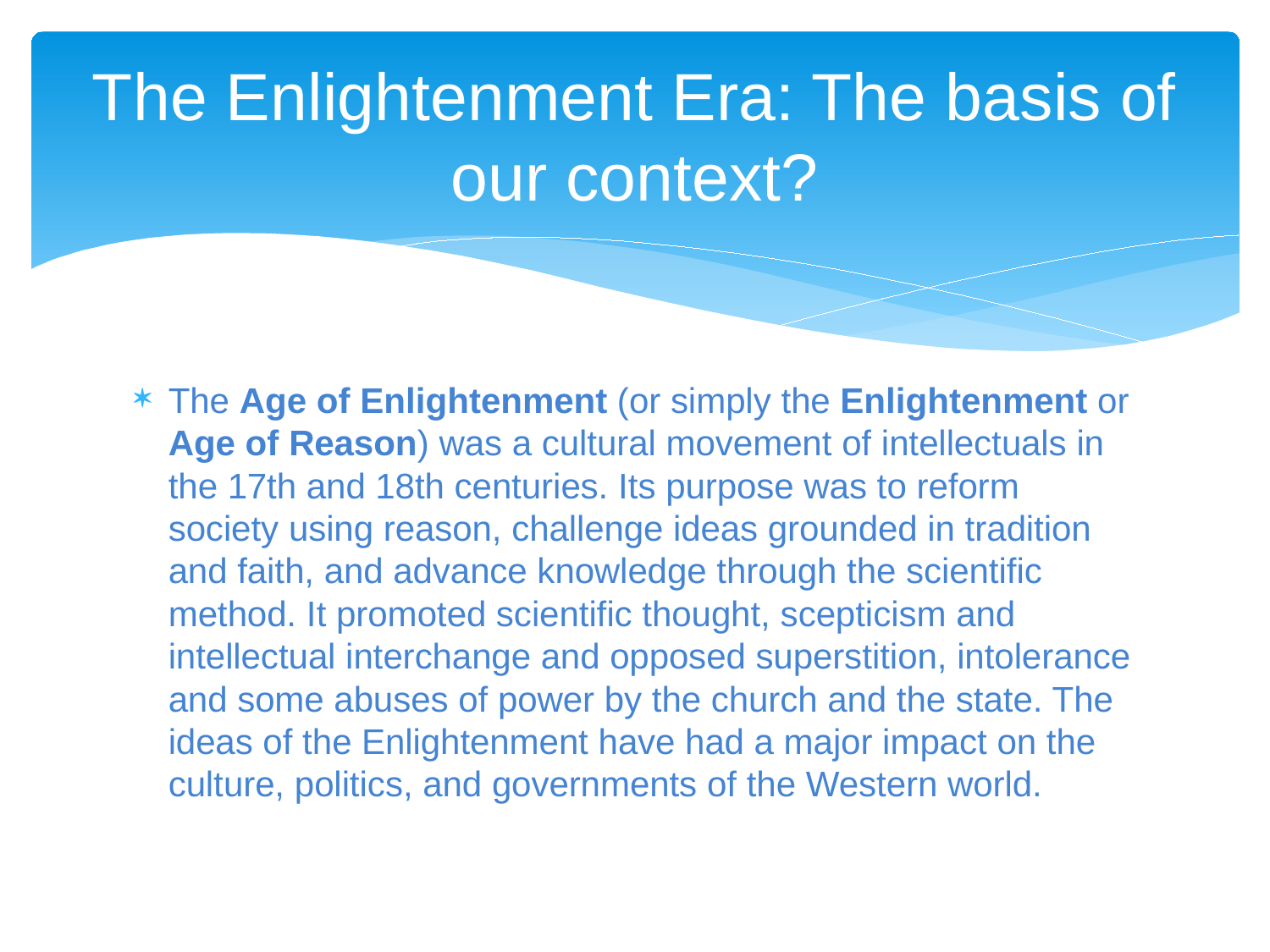

# The Enlightenment Era: The basis of our context?
The Age of Enlightenment (or simply the Enlightenment or Age of Reason) was a cultural movement of intellectuals in the 17th and 18th centuries. Its purpose was to reform society using reason, challenge ideas grounded in tradition and faith, and advance knowledge through the scientific method. It promoted scientific thought, scepticism and intellectual interchange and opposed superstition, intolerance and some abuses of power by the church and the state. The ideas of the Enlightenment have had a major impact on the culture, politics, and governments of the Western world.